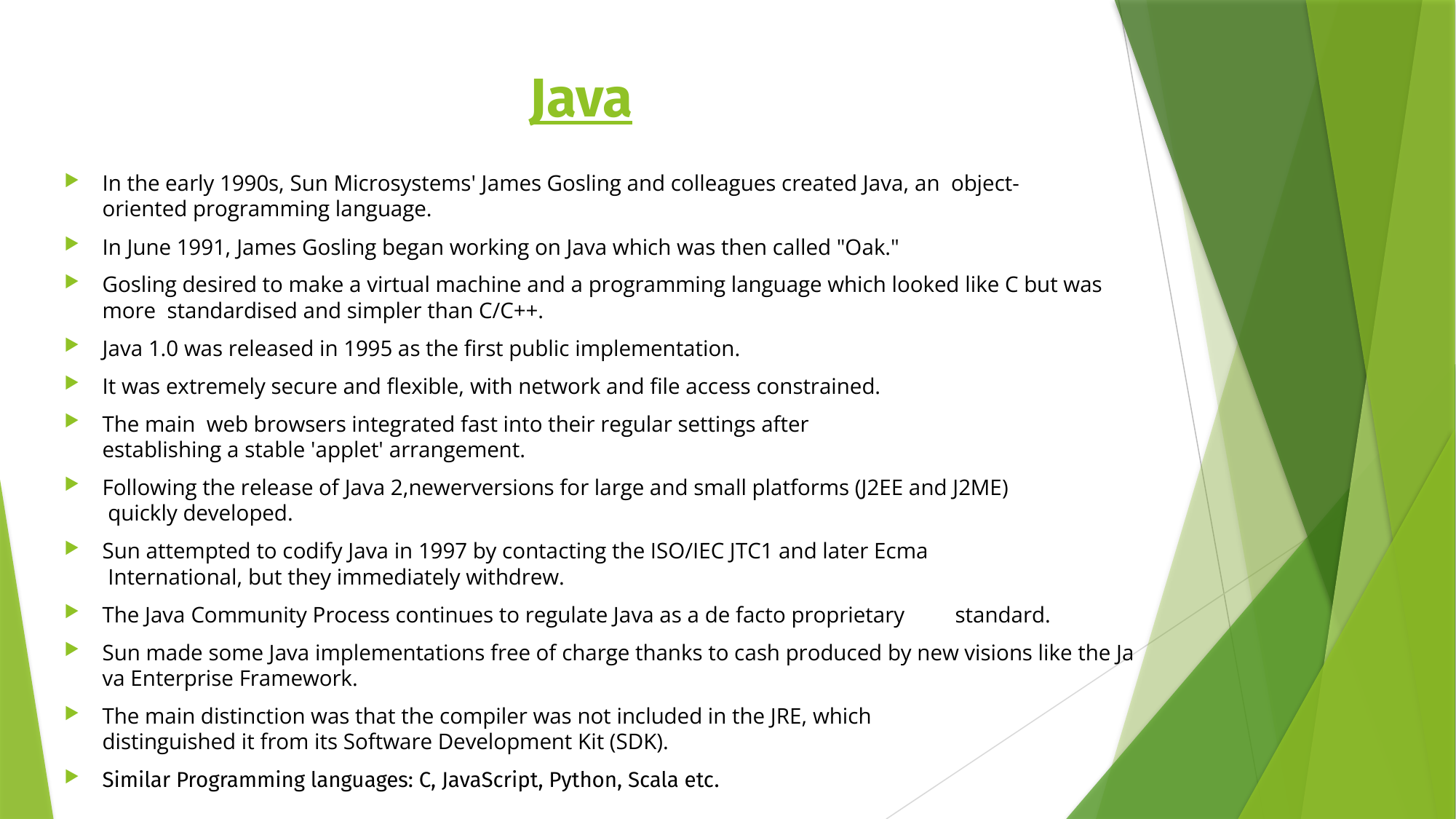

# Java
In the early 1990s, Sun Microsystems' James Gosling and colleagues created Java, an  object-oriented programming language.
In June 1991, James Gosling began working on Java which was then called "Oak."
Gosling desired to make a virtual machine and a programming language which looked like C but was more  standardised and simpler than C/C++.
Java 1.0 was released in 1995 as the first public implementation.
It was extremely secure and flexible, with network and file access constrained.
The main  web browsers integrated fast into their regular settings after establishing a stable 'applet' arrangement.
Following the release of Java 2,newerversions for large and small platforms (J2EE and J2ME)  quickly developed.
Sun attempted to codify Java in 1997 by contacting the ISO/IEC JTC1 and later Ecma  International, but they immediately withdrew.
The Java Community Process continues to regulate Java as a de facto proprietary         standard.
Sun made some Java implementations free of charge thanks to cash produced by new visions like the Java Enterprise Framework.
The main distinction was that the compiler was not included in the JRE, which              distinguished it from its Software Development Kit (SDK).
Similar Programming languages: C, JavaScript, Python, Scala etc.